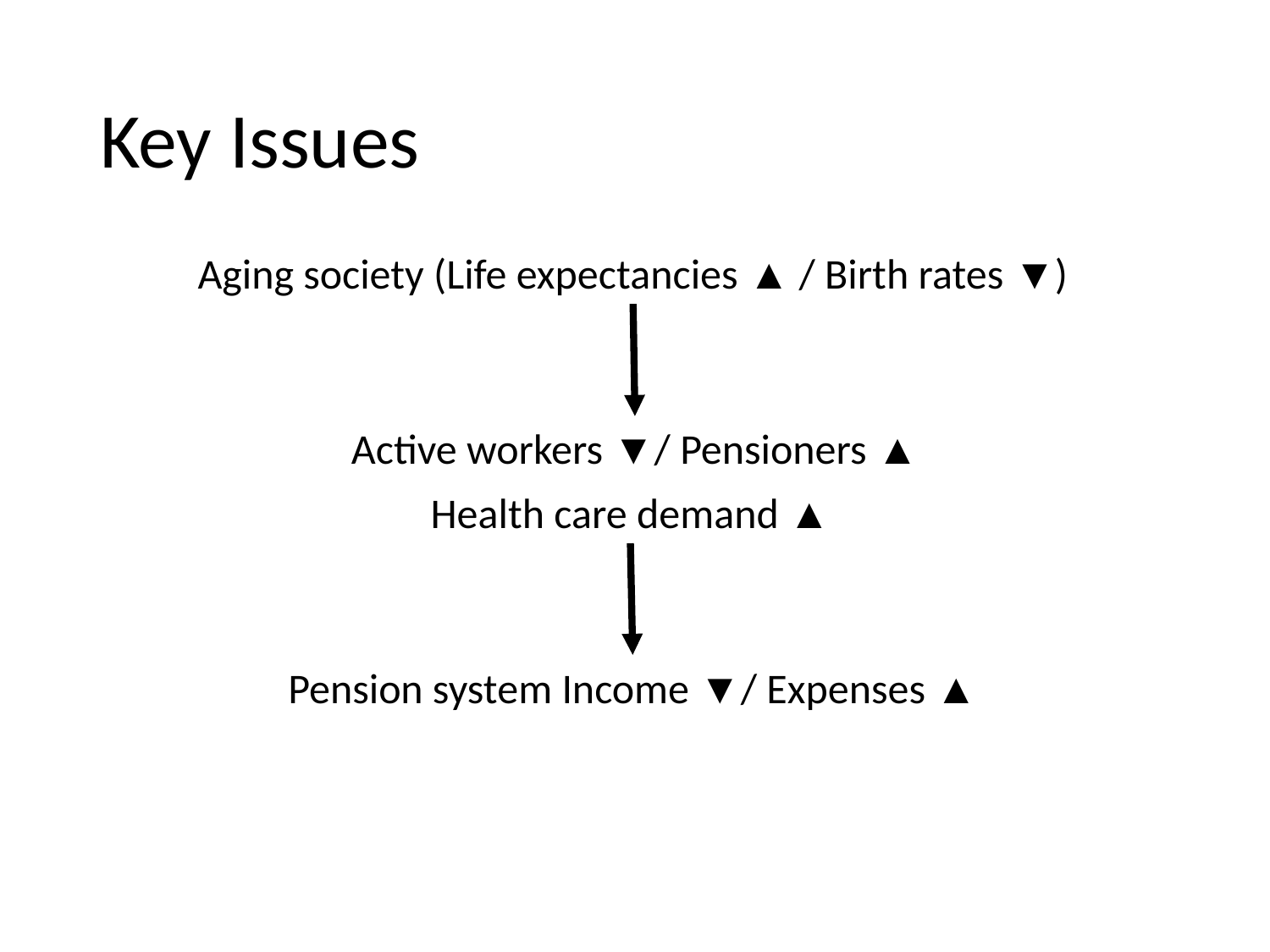

# Key Issues
Aging society (Life expectancies ▲ / Birth rates ▼)
Active workers ▼/ Pensioners ▲
Health care demand ▲
Pension system Income ▼/ Expenses ▲